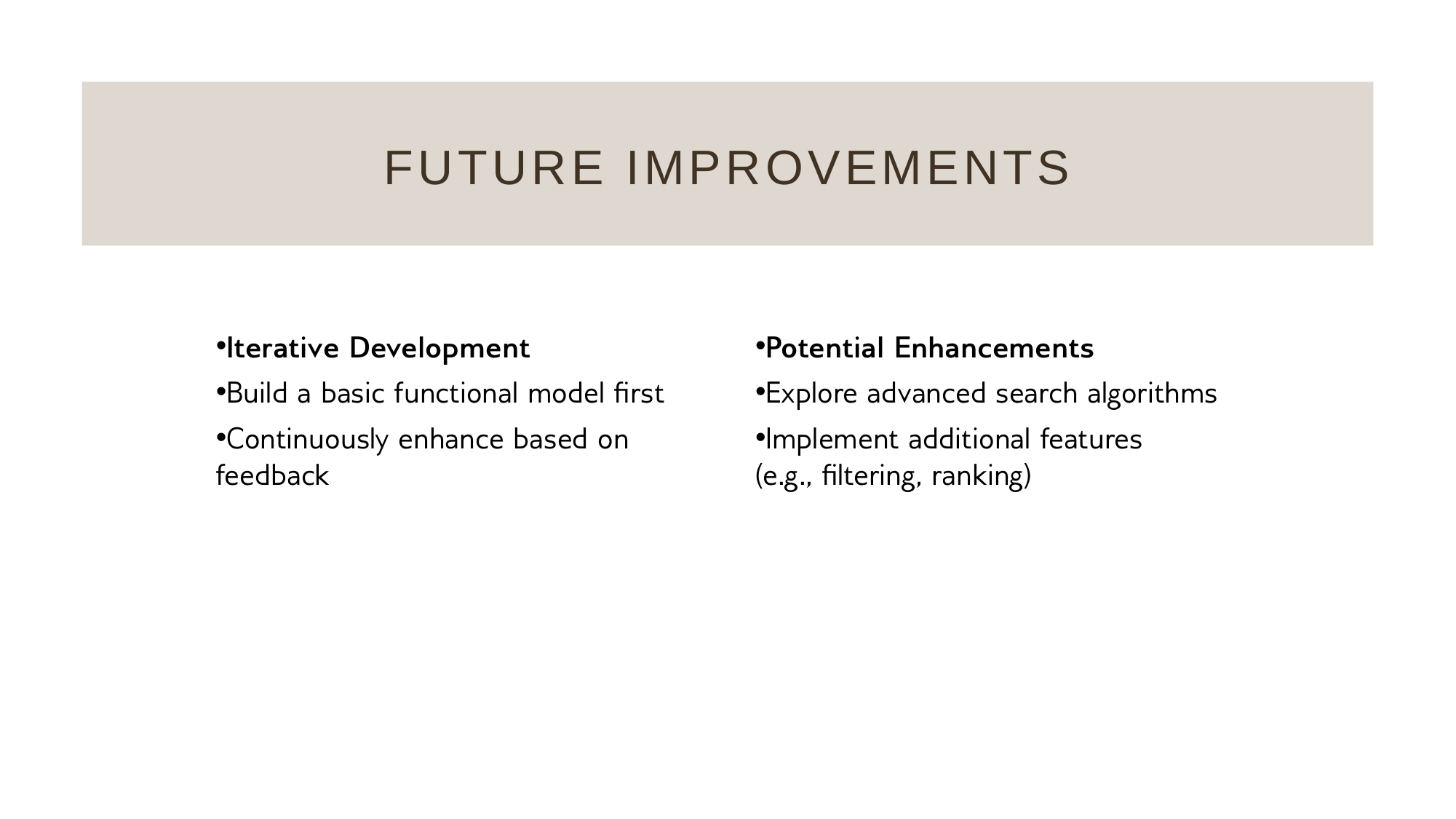

# Future Improvements
Iterative Development
Build a basic functional model first
Continuously enhance based on feedback

Potential Enhancements
Explore advanced search algorithms
Implement additional features (e.g., filtering, ranking)